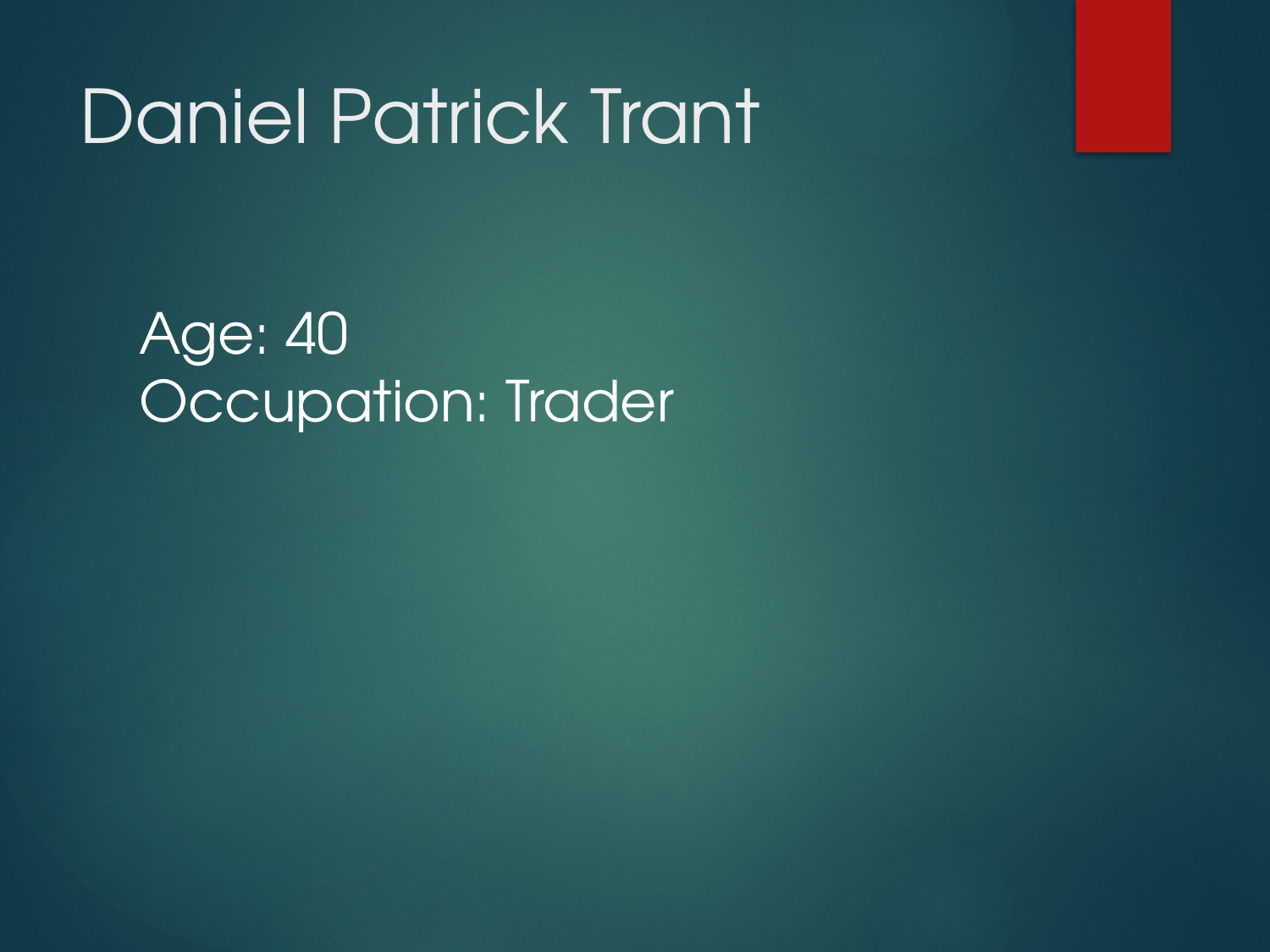

# Daniel Patrick Trant

Age: 40
Occupation: Trader